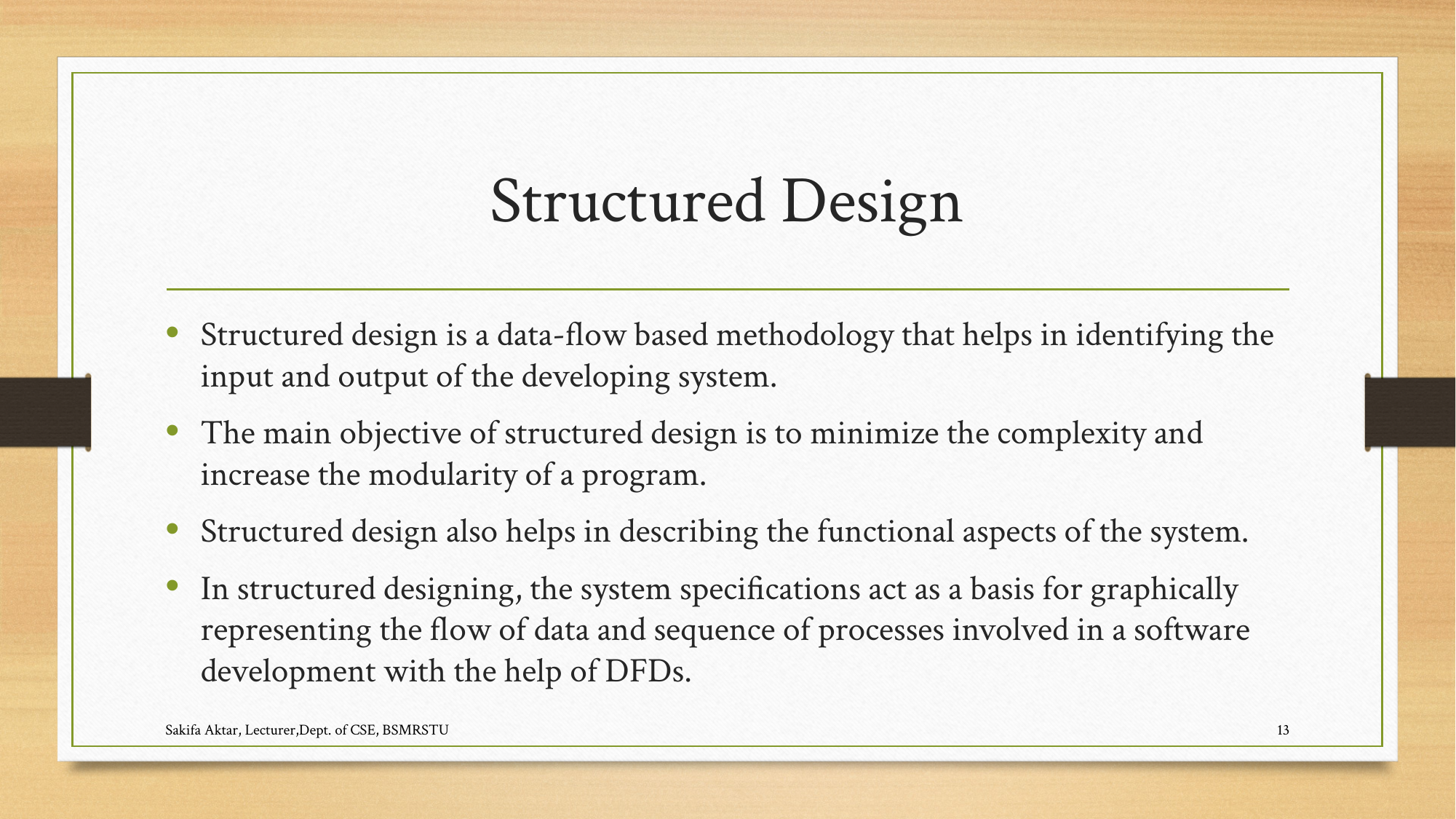

# Structured Design
Structured design is a data-flow based methodology that helps in identifying the input and output of the developing system.
The main objective of structured design is to minimize the complexity and increase the modularity of a program.
Structured design also helps in describing the functional aspects of the system.
In structured designing, the system specifications act as a basis for graphically representing the flow of data and sequence of processes involved in a software development with the help of DFDs.

Sakifa Aktar, Lecturer,Dept. of CSE, BSMRSTU
13